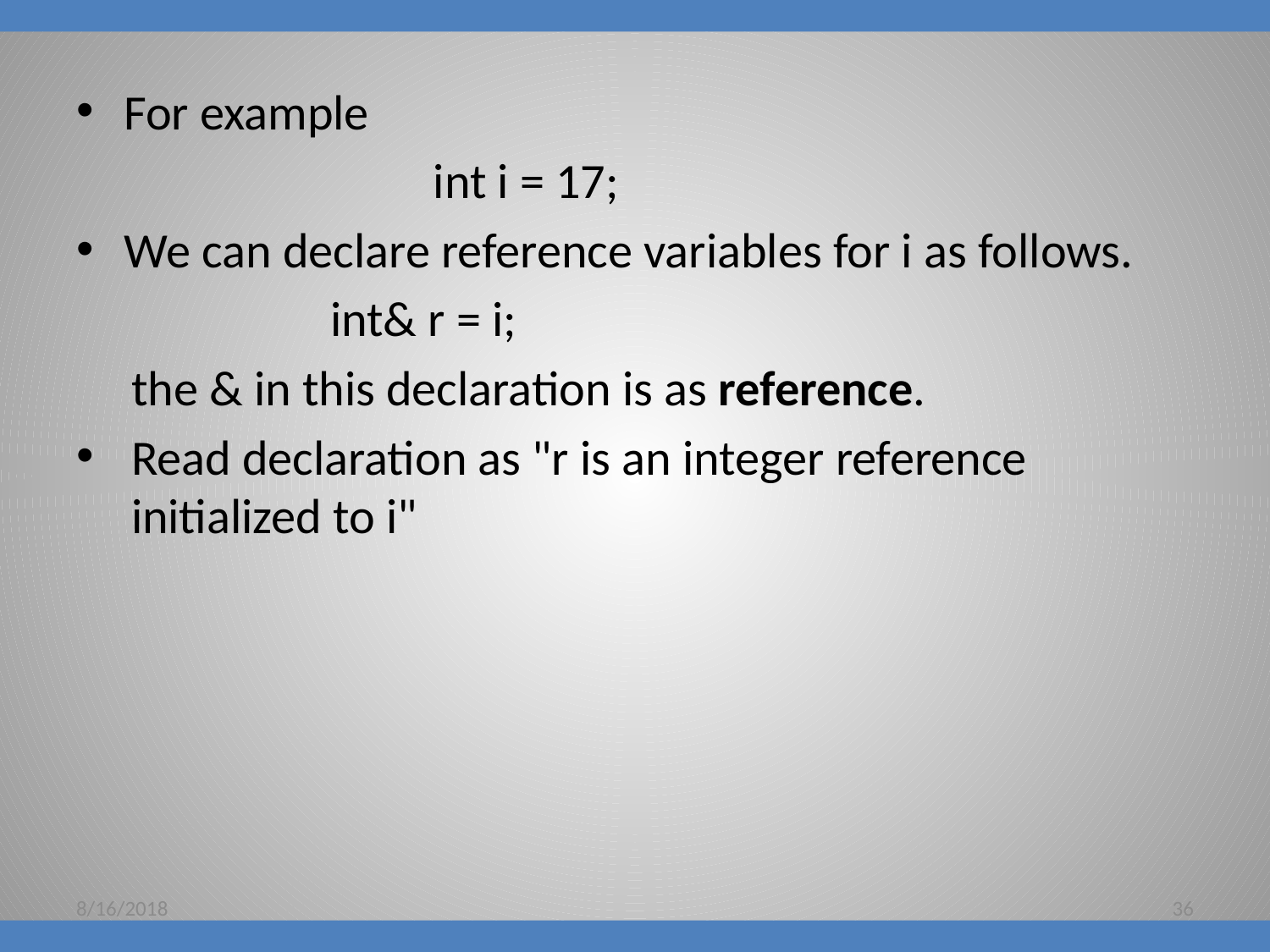

For example
			int i = 17;
We can declare reference variables for i as follows.
int& r = i;
the & in this declaration is as reference.
Read declaration as "r is an integer reference  initialized to i"
8/16/2018
36